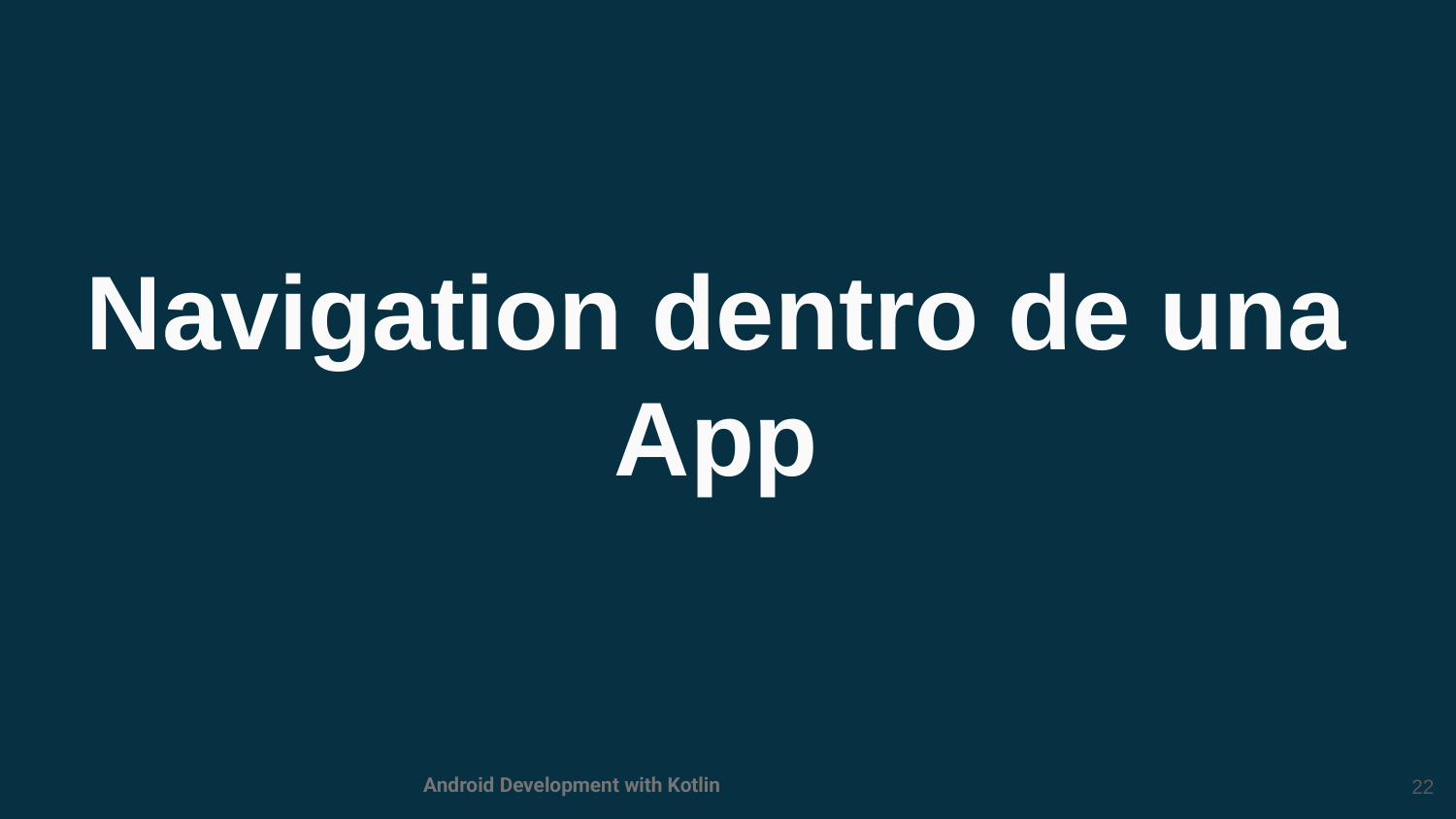

# Navigation dentro de una App
22